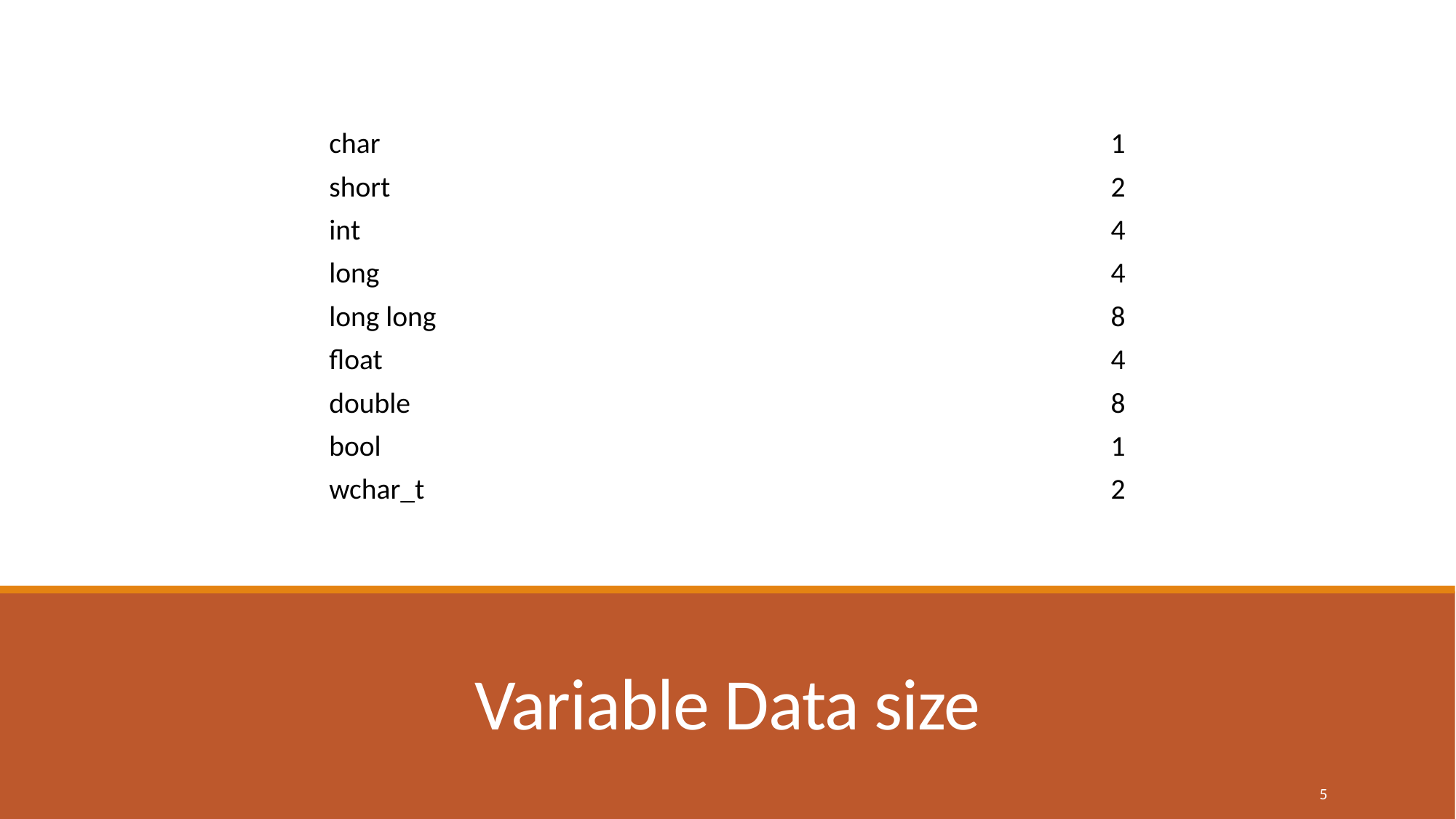

| Data Type | Size (bytes) |
| --- | --- |
| char | 1 |
| short | 2 |
| int | 4 |
| long | 4 |
| long long | 8 |
| float | 4 |
| double | 8 |
| bool | 1 |
| wchar\_t | 2 |

# Variable Data size
5